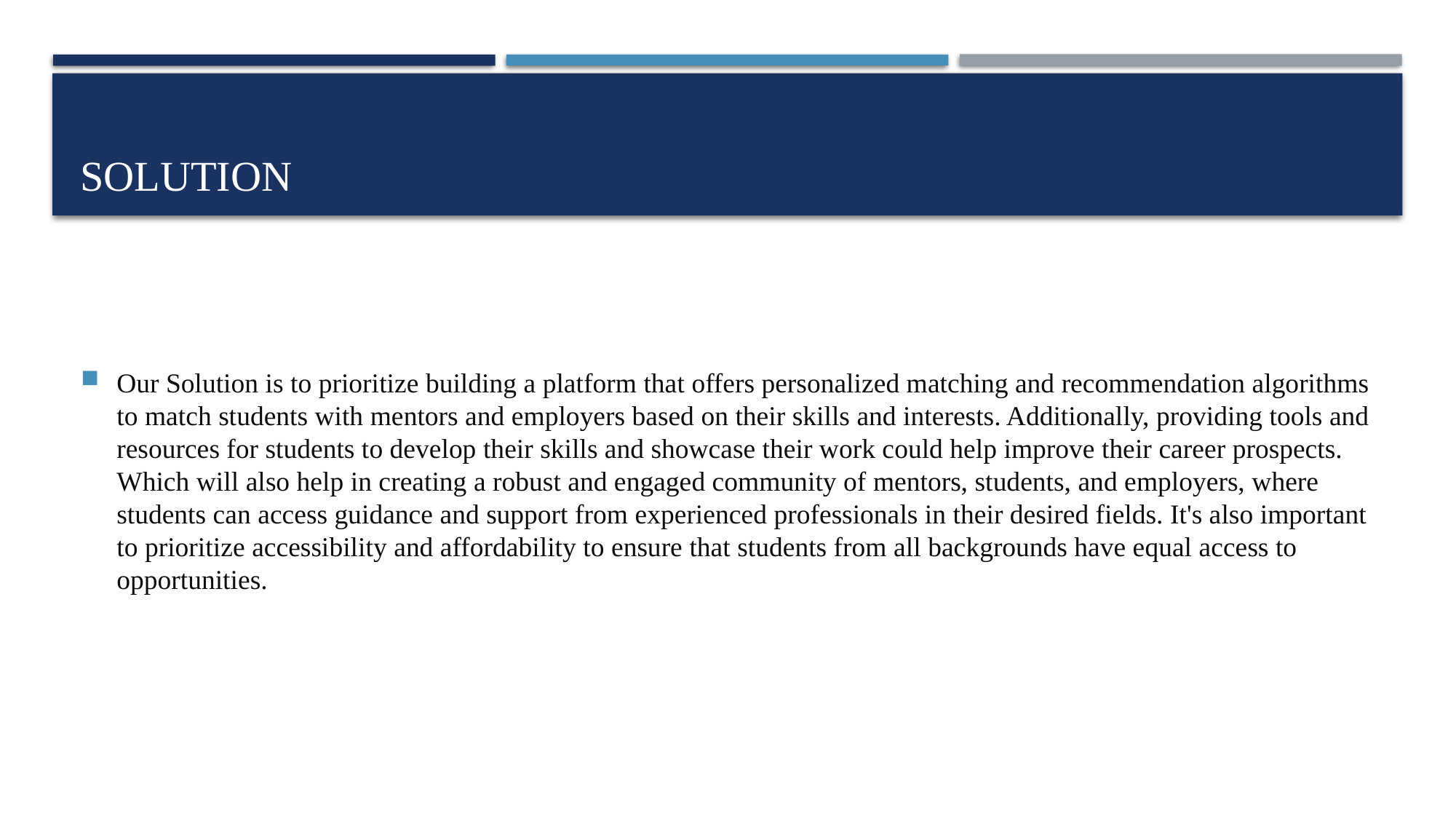

# Solution
Our Solution is to prioritize building a platform that offers personalized matching and recommendation algorithms to match students with mentors and employers based on their skills and interests. Additionally, providing tools and resources for students to develop their skills and showcase their work could help improve their career prospects. Which will also help in creating a robust and engaged community of mentors, students, and employers, where students can access guidance and support from experienced professionals in their desired fields. It's also important to prioritize accessibility and affordability to ensure that students from all backgrounds have equal access to opportunities.